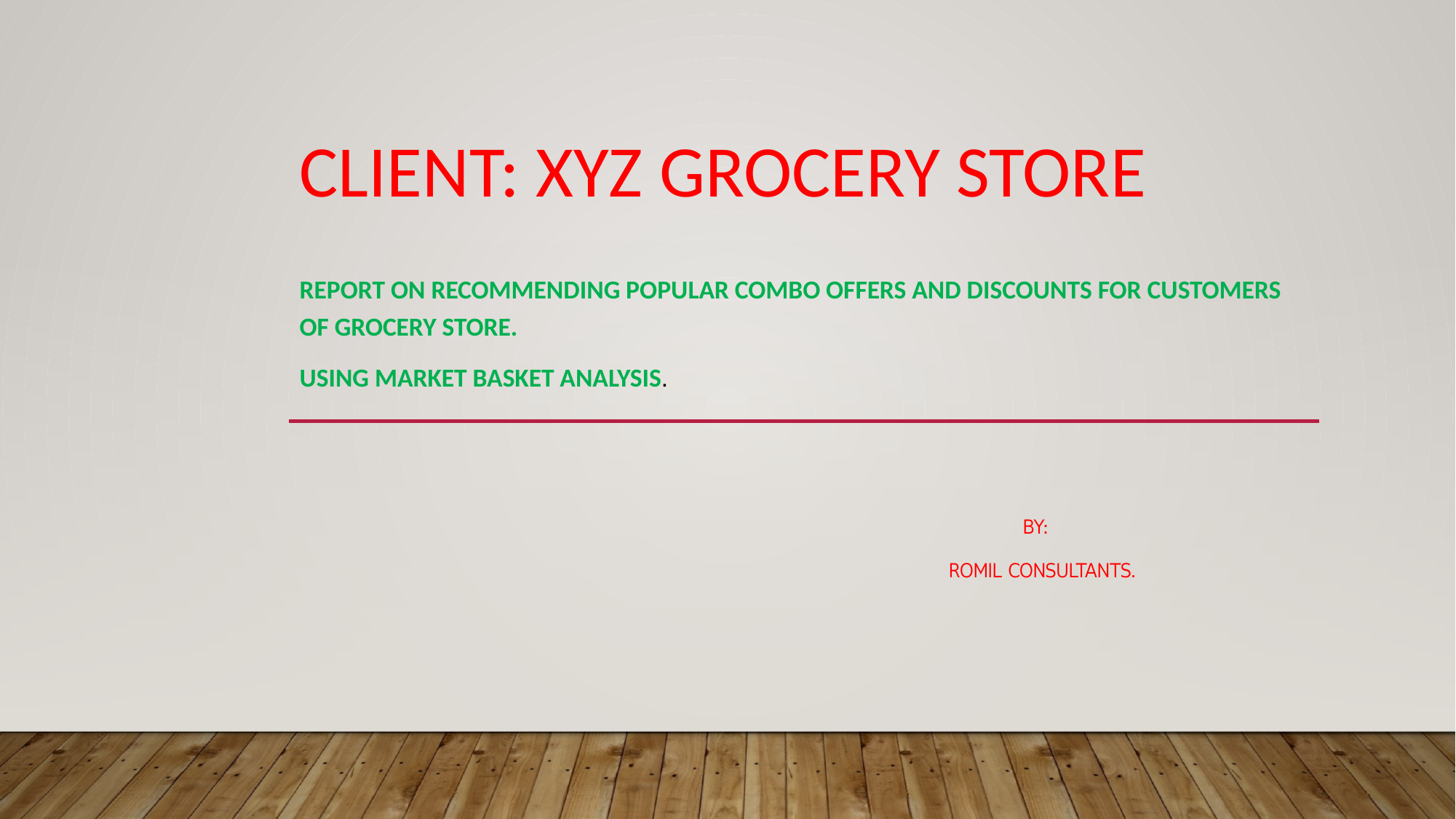

# Client: XYZ Grocery Store

Report on recommending popular combo offers and discounts for Customers of grocery store.
Using Market basket analysis.

                                                                                                 by:
                                                                                                         Romil Consultants.